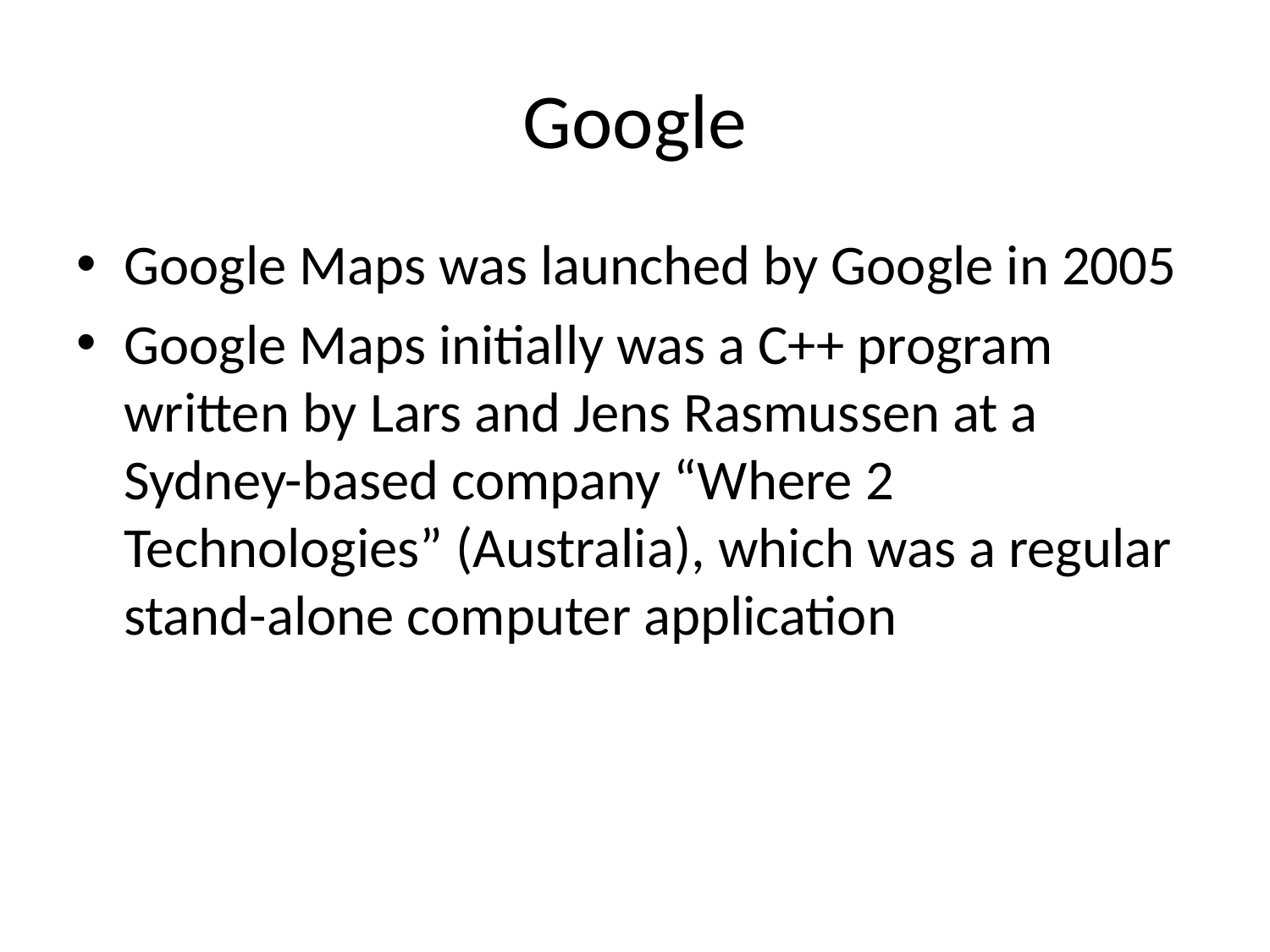

# Google
Google Maps was launched by Google in 2005
Google Maps initially was a C++ program written by Lars and Jens Rasmussen at a Sydney-based company “Where 2 Technologies” (Australia), which was a regular stand-alone computer application